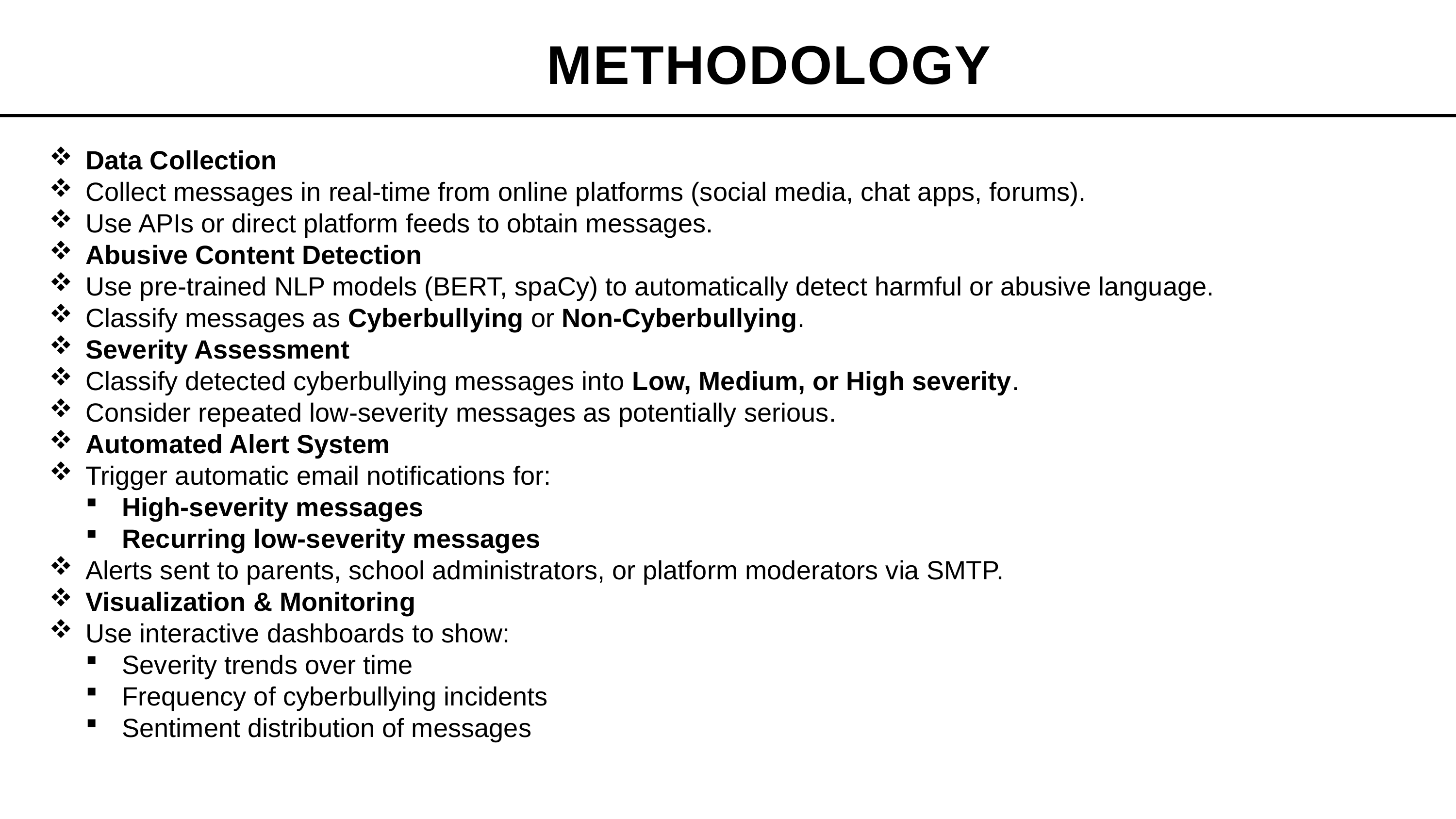

# METHODOLOGY
Data Collection
Collect messages in real-time from online platforms (social media, chat apps, forums).
Use APIs or direct platform feeds to obtain messages.
Abusive Content Detection
Use pre-trained NLP models (BERT, spaCy) to automatically detect harmful or abusive language.
Classify messages as Cyberbullying or Non-Cyberbullying.
Severity Assessment
Classify detected cyberbullying messages into Low, Medium, or High severity.
Consider repeated low-severity messages as potentially serious.
Automated Alert System
Trigger automatic email notifications for:
High-severity messages
Recurring low-severity messages
Alerts sent to parents, school administrators, or platform moderators via SMTP.
Visualization & Monitoring
Use interactive dashboards to show:
Severity trends over time
Frequency of cyberbullying incidents
Sentiment distribution of messages